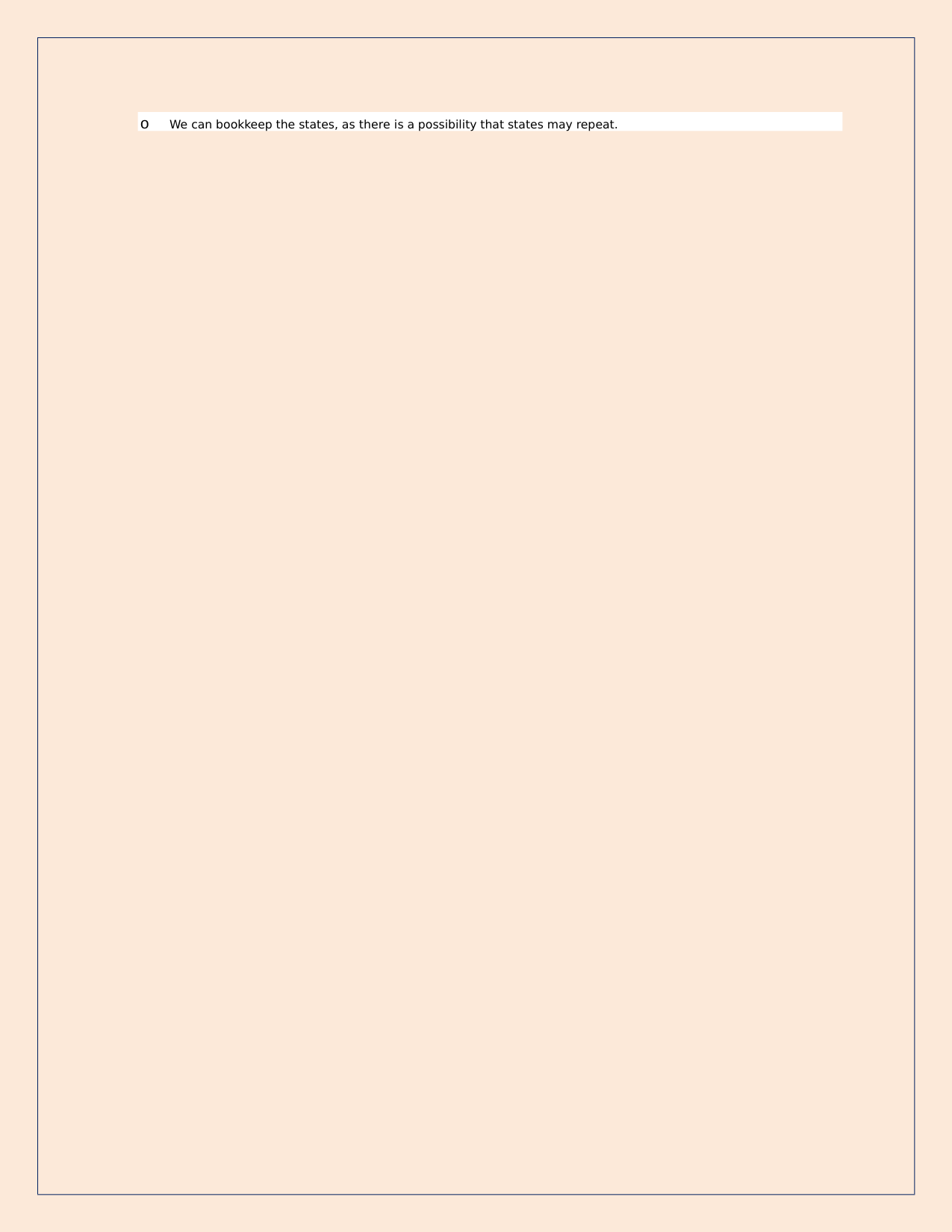

o	We can bookkeep the states, as there is a possibility that states may repeat.